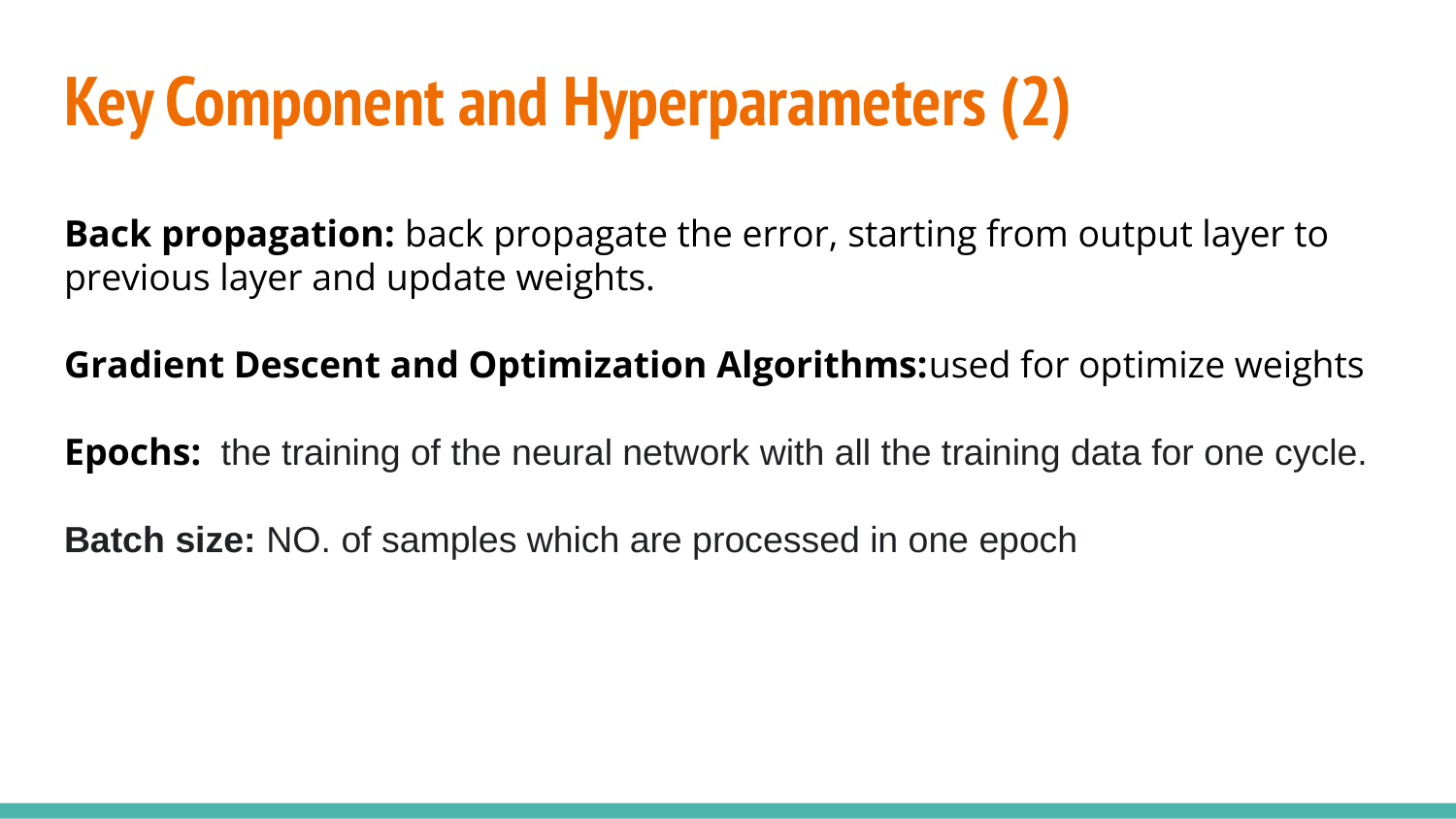

# Key Component and Hyperparameters (2)
Back propagation: back propagate the error, starting from output layer to previous layer and update weights.

Gradient Descent and Optimization Algorithms:used for optimize weights

Epochs:  the training of the neural network with all the training data for one cycle.

Batch size: NO. of samples which are processed in one epoch